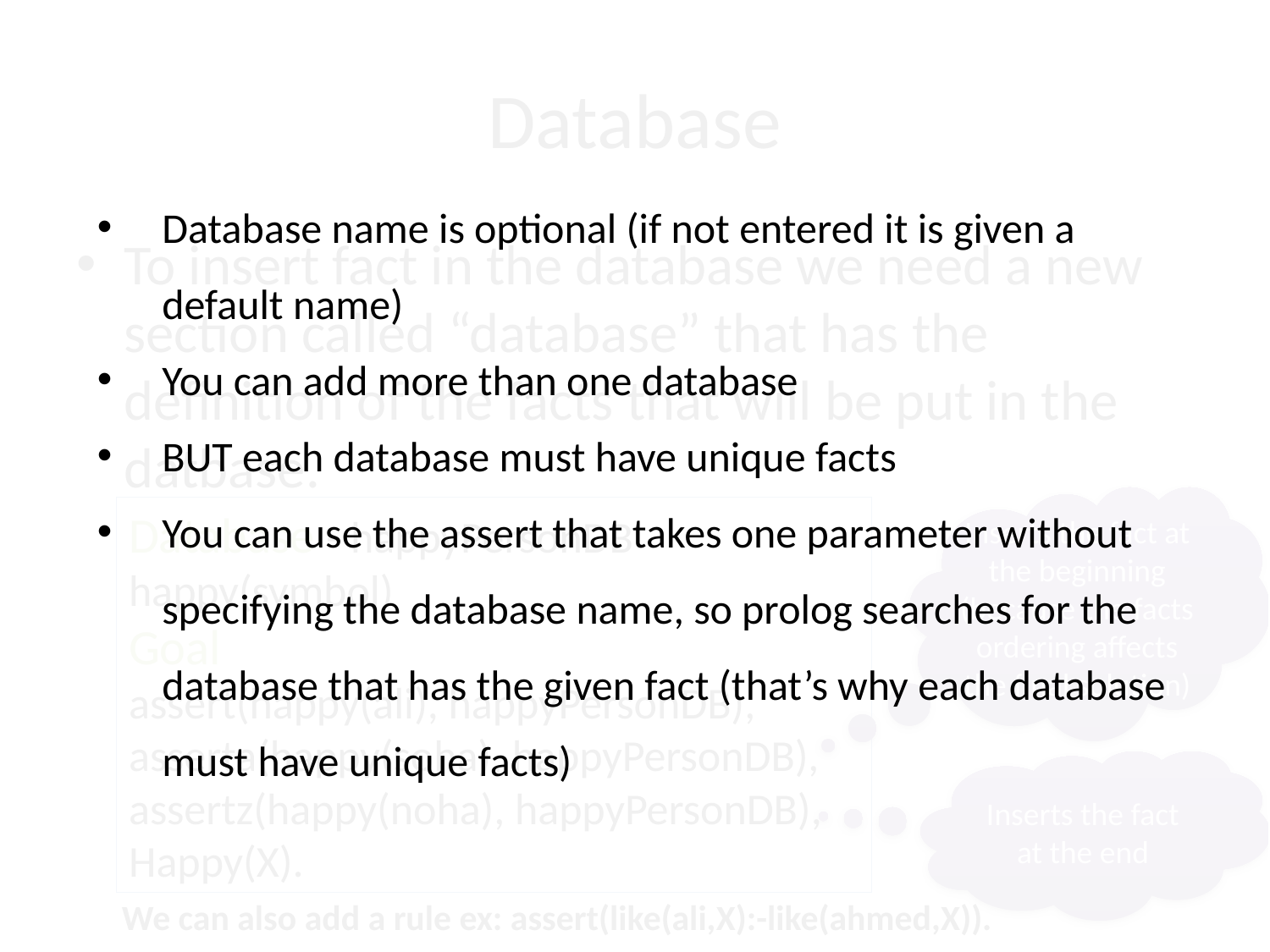

# Database
Database name is optional (if not entered it is given a default name)
You can add more than one database
BUT each database must have unique facts
You can use the assert that takes one parameter without specifying the database name, so prolog searches for the database that has the given fact (that’s why each database must have unique facts)

To insert fact in the database we need a new section called “database” that has the definition of the facts that will be put in the datbase.
Inserts the fact at the beginning (because the facts ordering affects the final solution)
Database - happyPersonDB
happy(symbol)
Goal
assert(happy(ali), happyPersonDB),
asserta(happy(soha), happyPersonDB),
assertz(happy(noha), happyPersonDB),
Happy(X).
Inserts the fact at the end
We can also add a rule ex: assert(like(ali,X):-like(ahmed,X)).